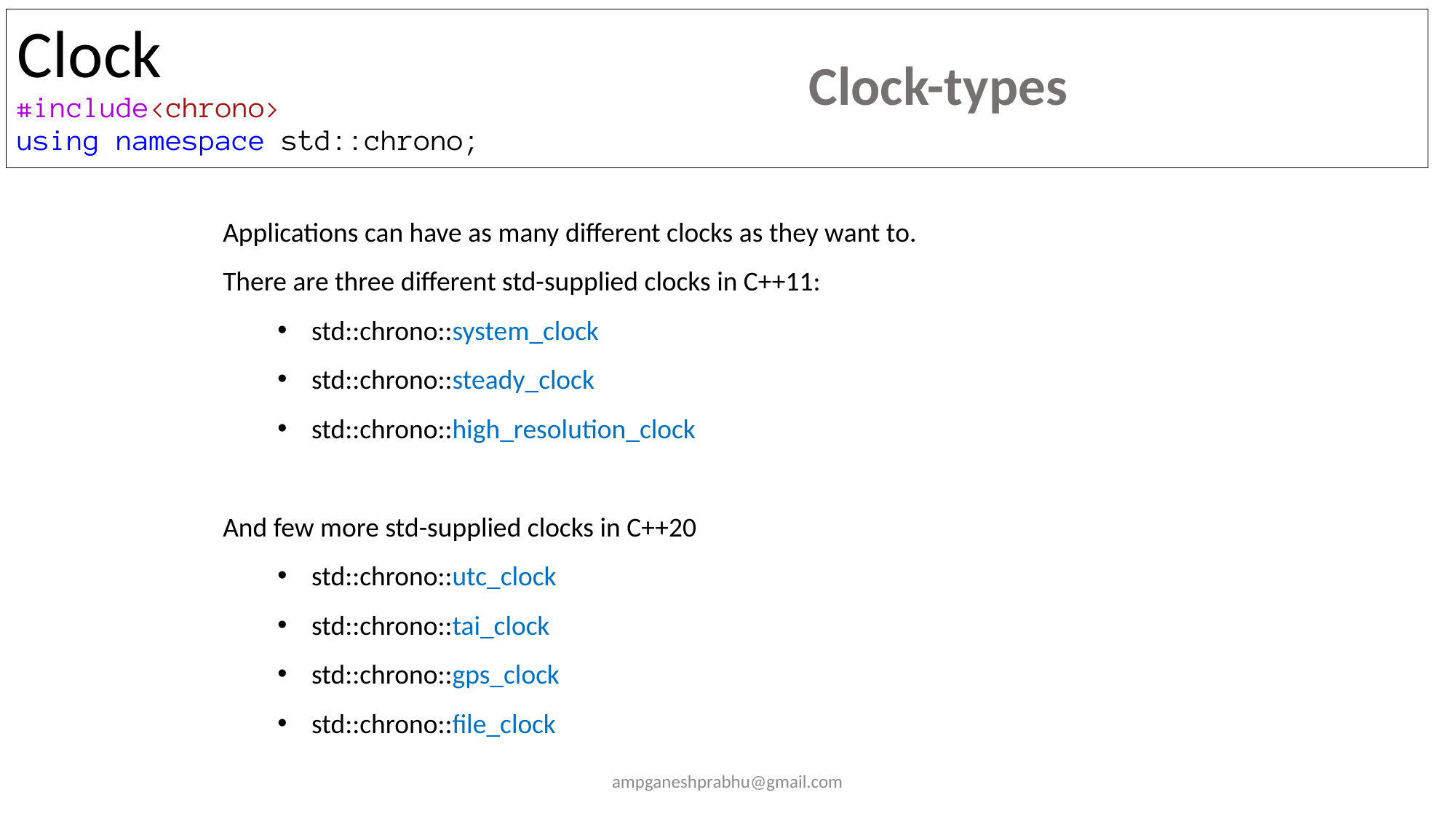

# Clock #include<chrono> using namespace std::chrono;
Clock-types
Applications can have as many different clocks as they want to.
There are three different std-supplied clocks in C++11:
std::chrono::system_clock
std::chrono::steady_clock
std::chrono::high_resolution_clock

And few more std-supplied clocks in C++20
std::chrono::utc_clock
std::chrono::tai_clock
std::chrono::gps_clock
std::chrono::file_clock
ampganeshprabhu@gmail.com